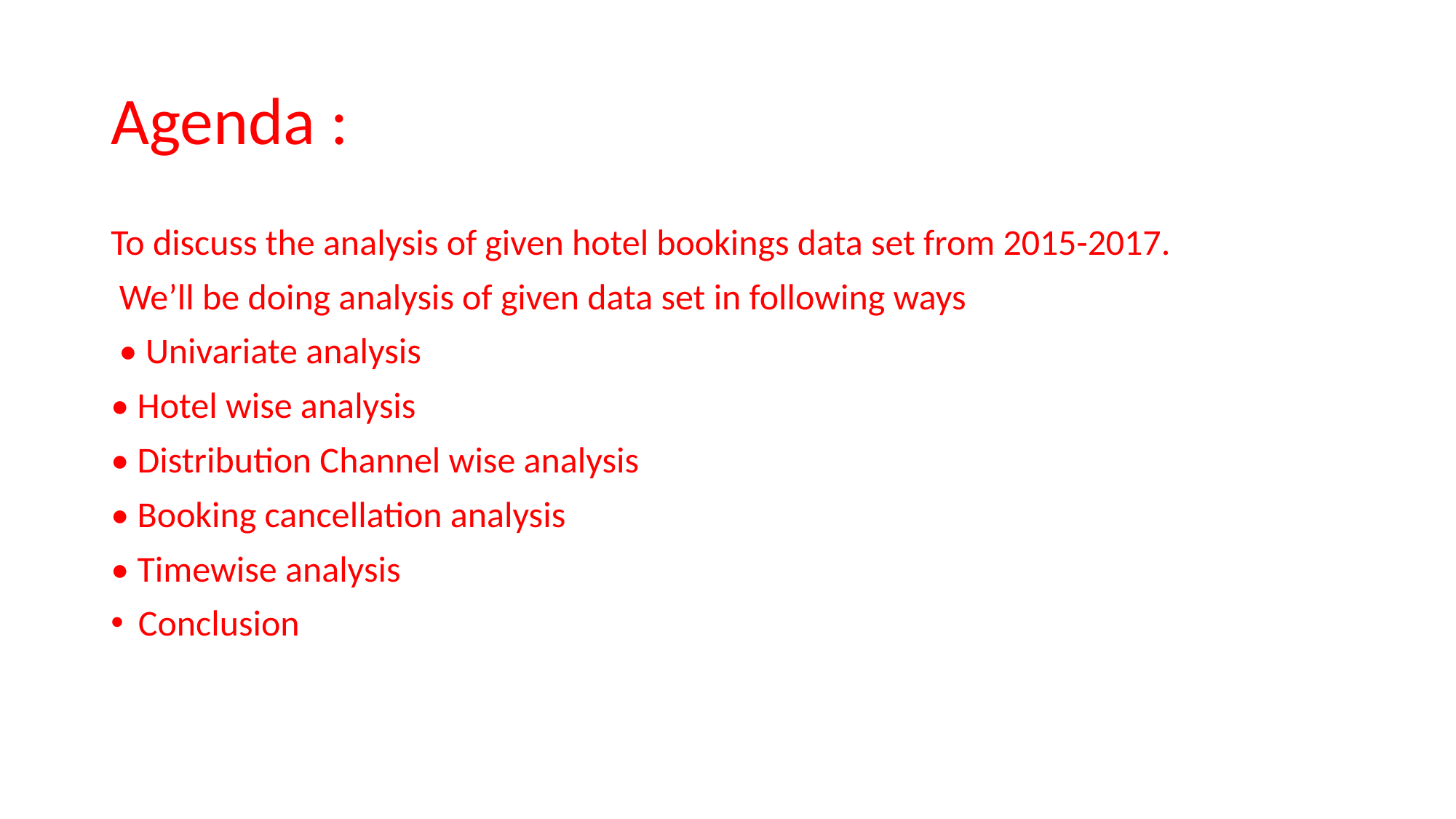

# Agenda :
To discuss the analysis of given hotel bookings data set from 2015-2017.
 We’ll be doing analysis of given data set in following ways
 • Univariate analysis
• Hotel wise analysis
• Distribution Channel wise analysis
• Booking cancellation analysis
• Timewise analysis
Conclusion